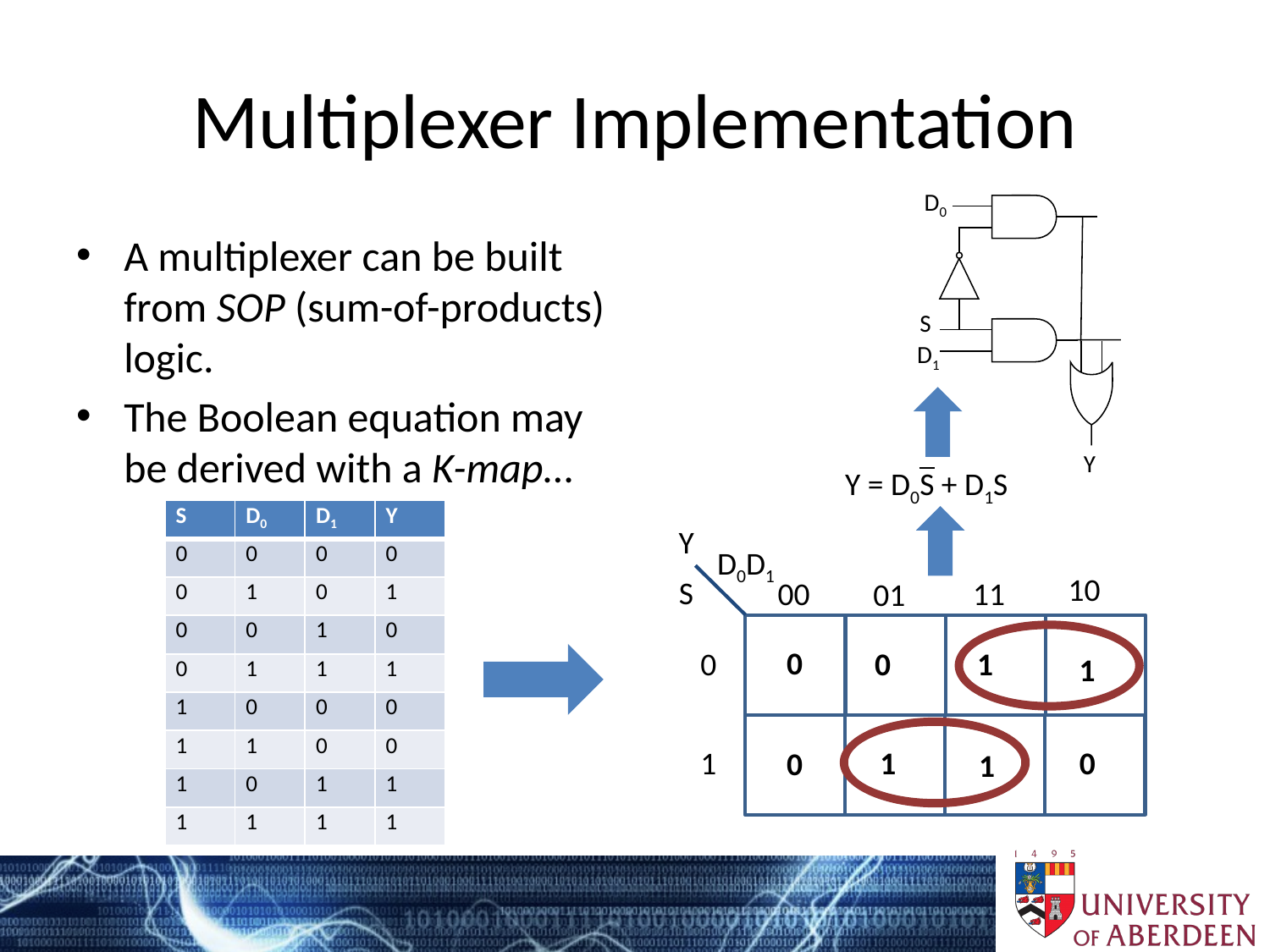

# Multiplexer Implementation
D0

S

D1

Y
A multiplexer can be built from SOP (sum-of-products) logic.
The Boolean equation may be derived with a K-map…

Y = D0S + D1S

| S | D0 | D1 | Y |
| --- | --- | --- | --- |
| 0 | 0 | 0 | 0 |
| 0 | 1 | 0 | 1 |
| 0 | 0 | 1 | 0 |
| 0 | 1 | 1 | 1 |
| 1 | 0 | 0 | 0 |
| 1 | 1 | 0 | 0 |
| 1 | 0 | 1 | 1 |
| 1 | 1 | 1 | 1 |
Y
D0D1

S
11
00
01
0
1
10

0
0
1
1
1
0
0
1